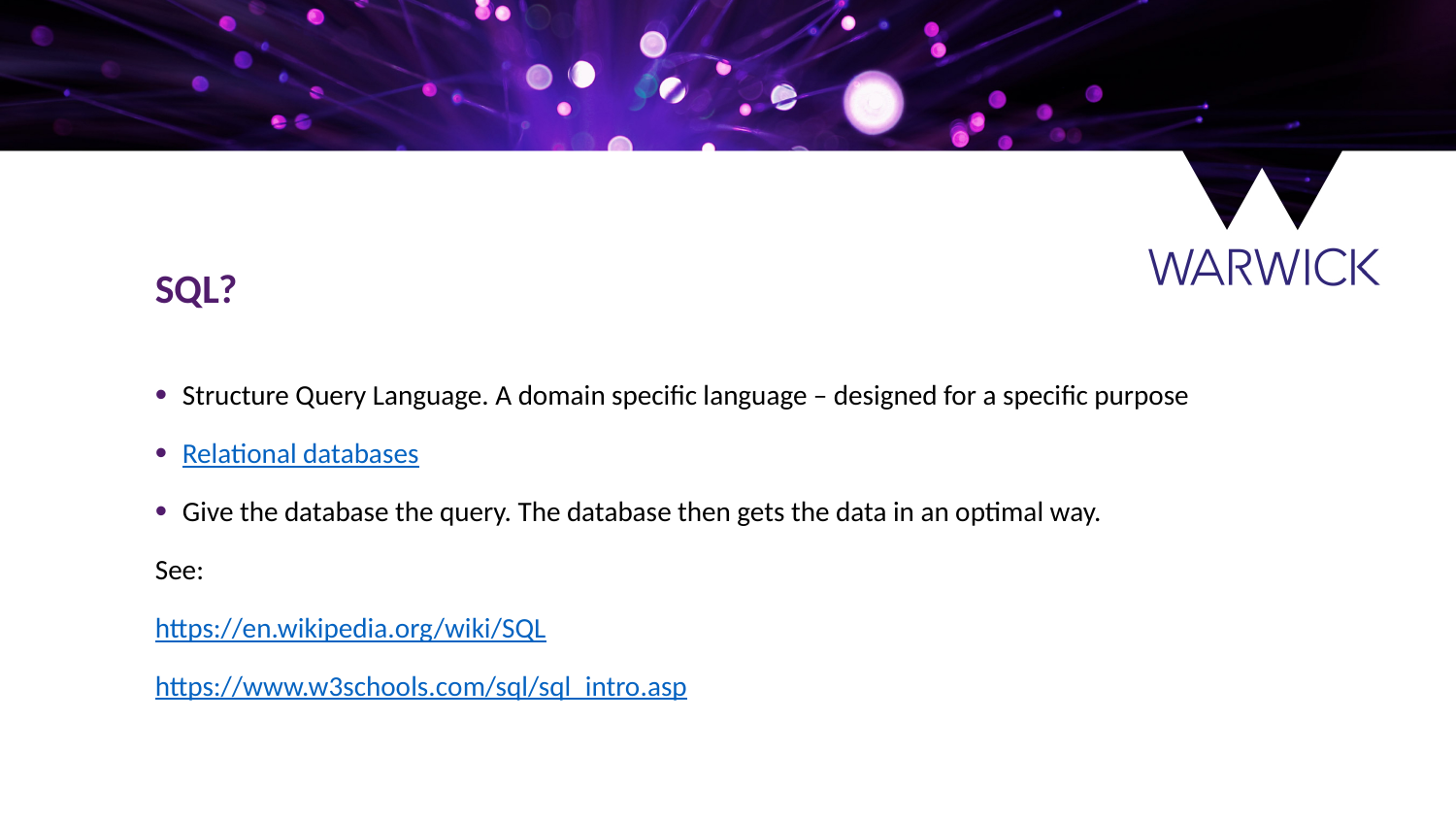

SQL?
Structure Query Language. A domain specific language – designed for a specific purpose
Relational databases
Give the database the query. The database then gets the data in an optimal way.
See:
https://en.wikipedia.org/wiki/SQL
https://www.w3schools.com/sql/sql_intro.asp